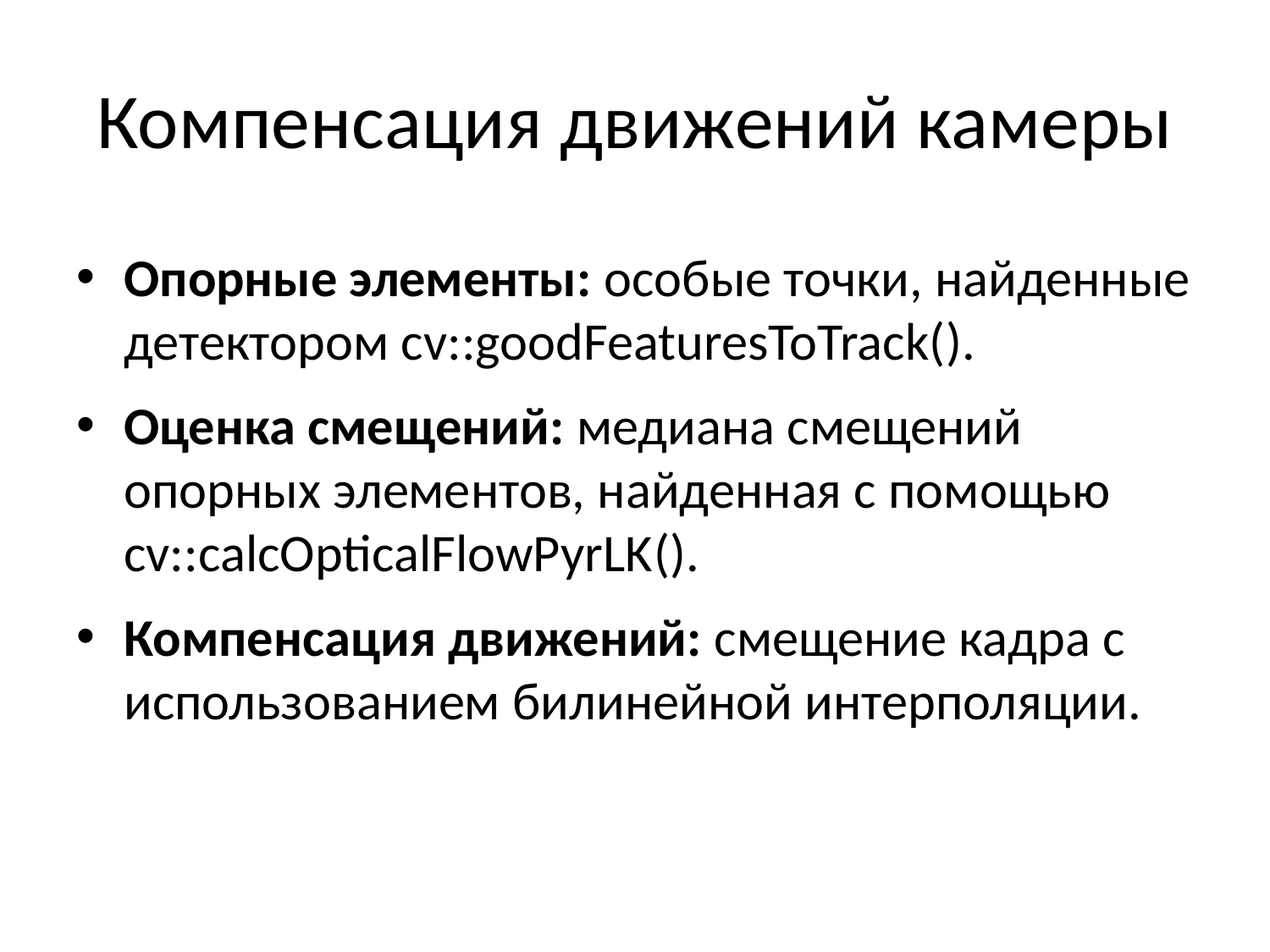

# Компенсация движений камеры
Опорные элементы: особые точки, найденные детектором cv::goodFeaturesToTrack().
Оценка смещений: медиана смещений опорных элементов, найденная с помощью cv::calcOpticalFlowPyrLK().
Компенсация движений: смещение кадра с использованием билинейной интерполяции.